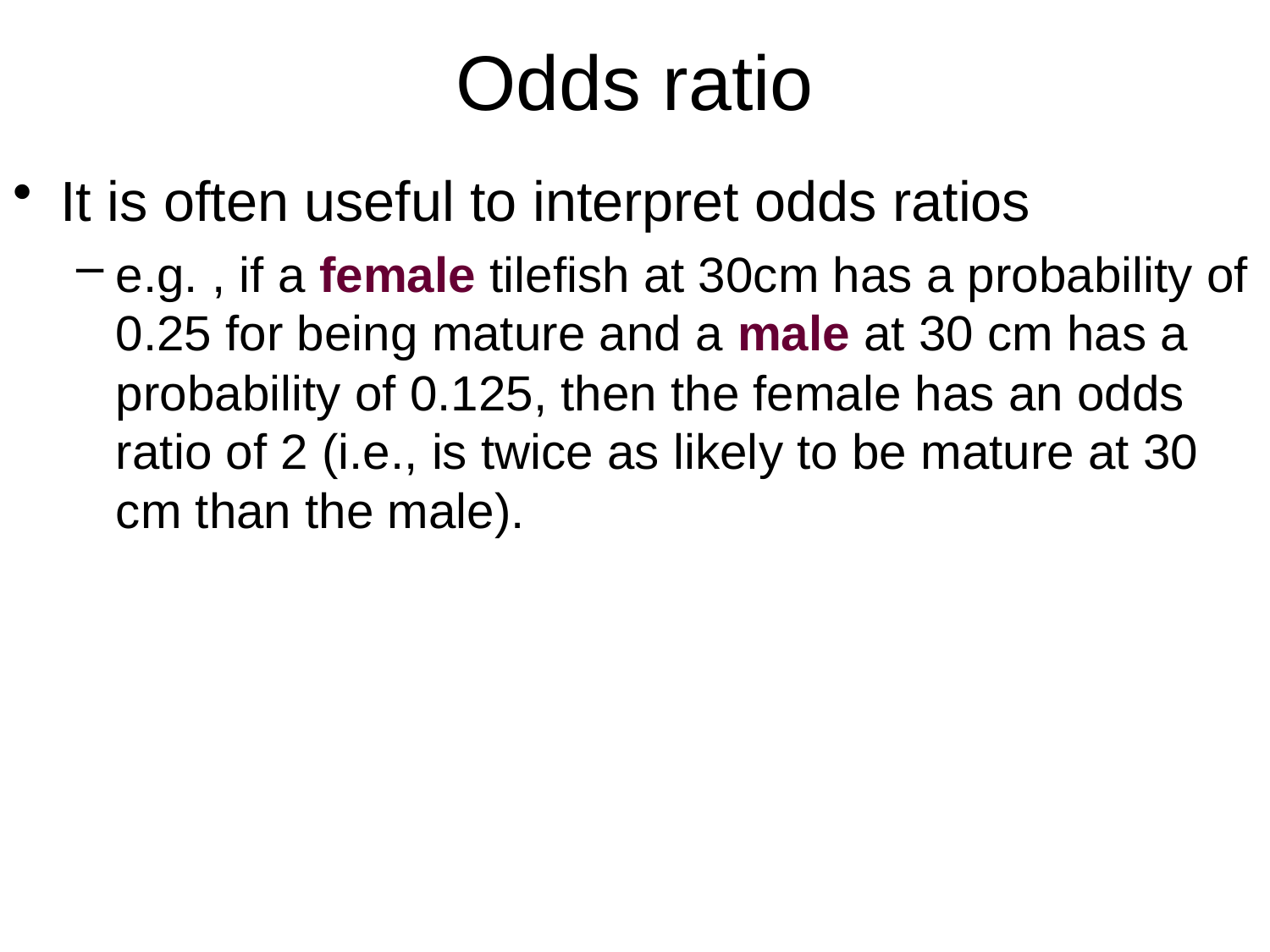

# Odds ratio
It is often useful to interpret odds ratios
e.g. , if a female tilefish at 30cm has a probability of 0.25 for being mature and a male at 30 cm has a probability of 0.125, then the female has an odds ratio of 2 (i.e., is twice as likely to be mature at 30 cm than the male).
MAR 536 - Logistic Regression
10